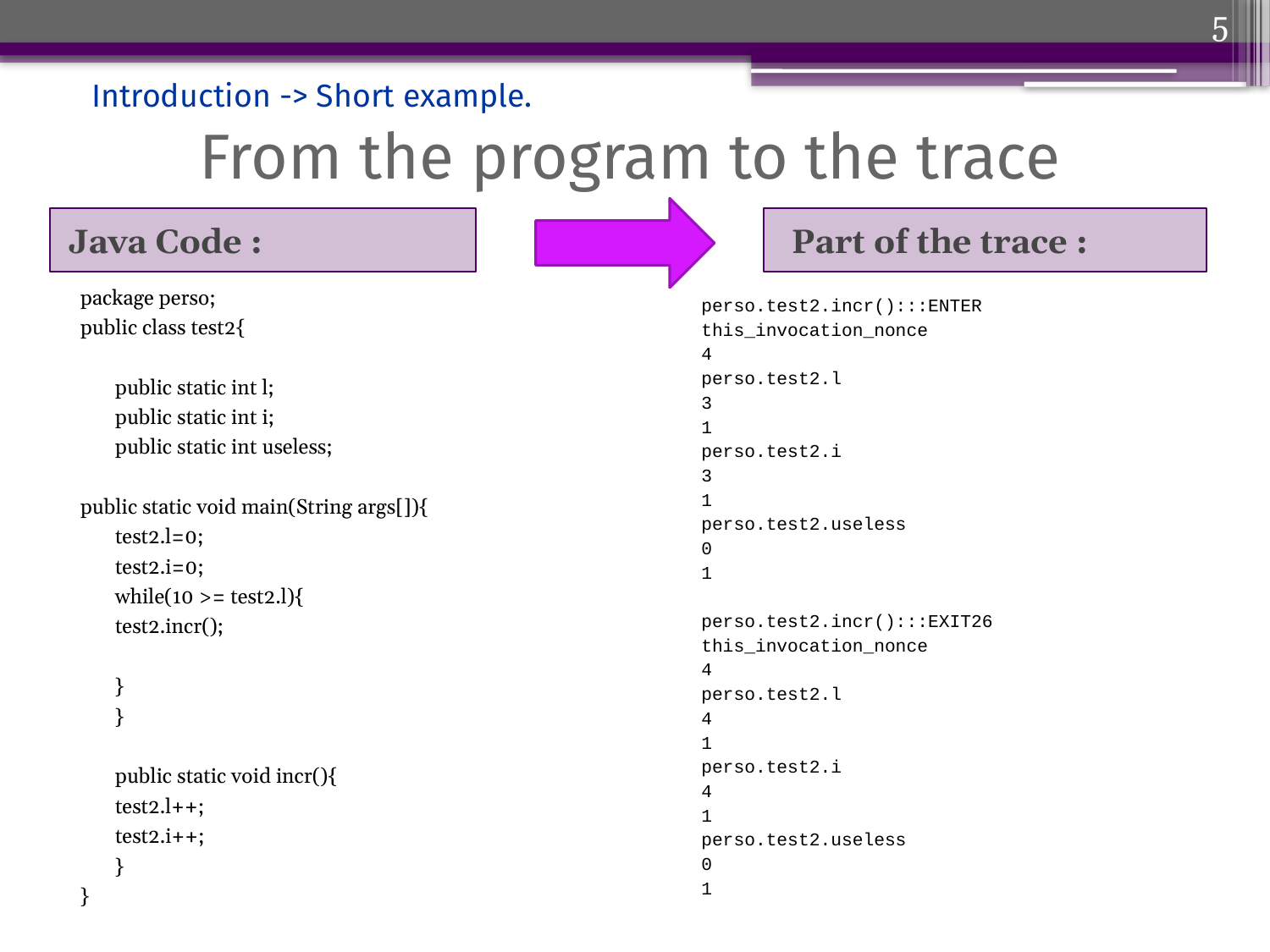

5
Introduction -> Short example.
# From the program to the trace

Java Code :
 Part of the trace :
package perso;
public class test2{

	public static int l;
	public static int i;
	public static int useless;

public static void main(String args[]){
		test2.l=0;
		test2.i=0;
		while(10 >= test2.l){
			test2.incr();

		}
	}

	public static void incr(){
		test2.l++;
		test2.i++;
	}
}

perso.test2.incr():::ENTER
this_invocation_nonce
4
perso.test2.l
3
1
perso.test2.i
3
1
perso.test2.useless
0
1

perso.test2.incr():::EXIT26
this_invocation_nonce
4
perso.test2.l
4
1
perso.test2.i
4
1
perso.test2.useless
0
1